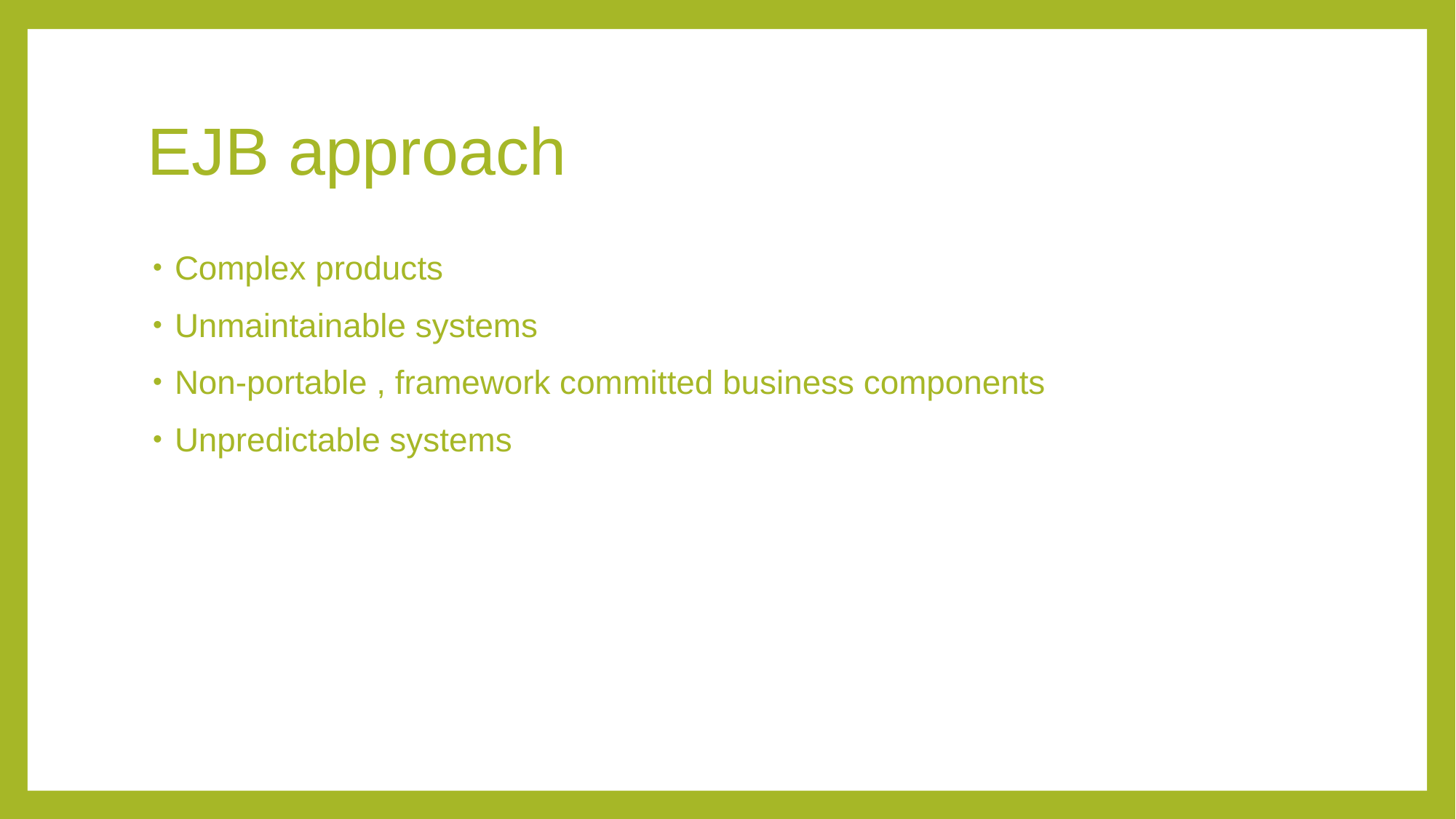

# EJB approach
Complex products
Unmaintainable systems
Non-portable , framework committed business components
Unpredictable systems